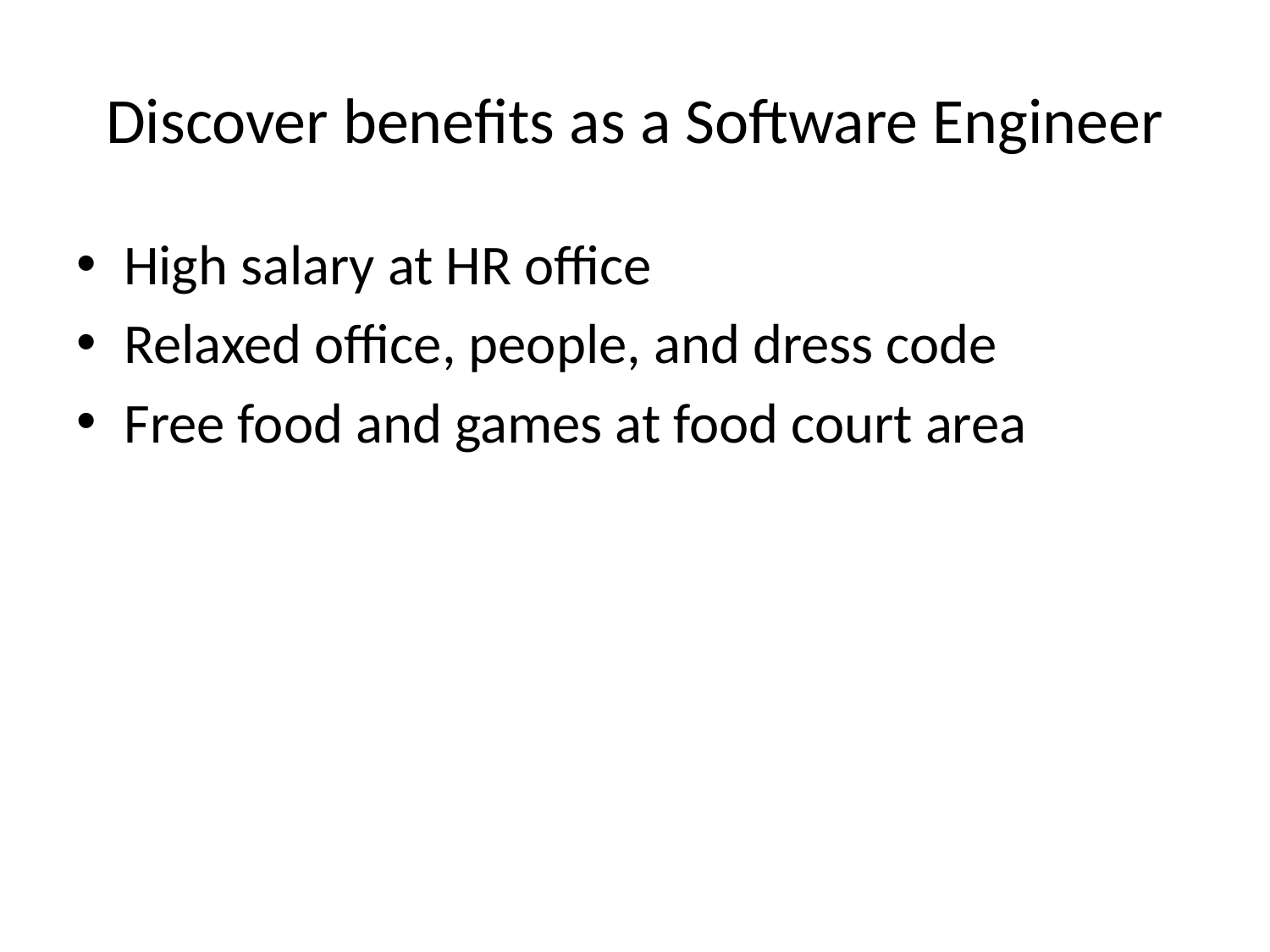

# Discover benefits as a Software Engineer
High salary at HR office
Relaxed office, people, and dress code
Free food and games at food court area